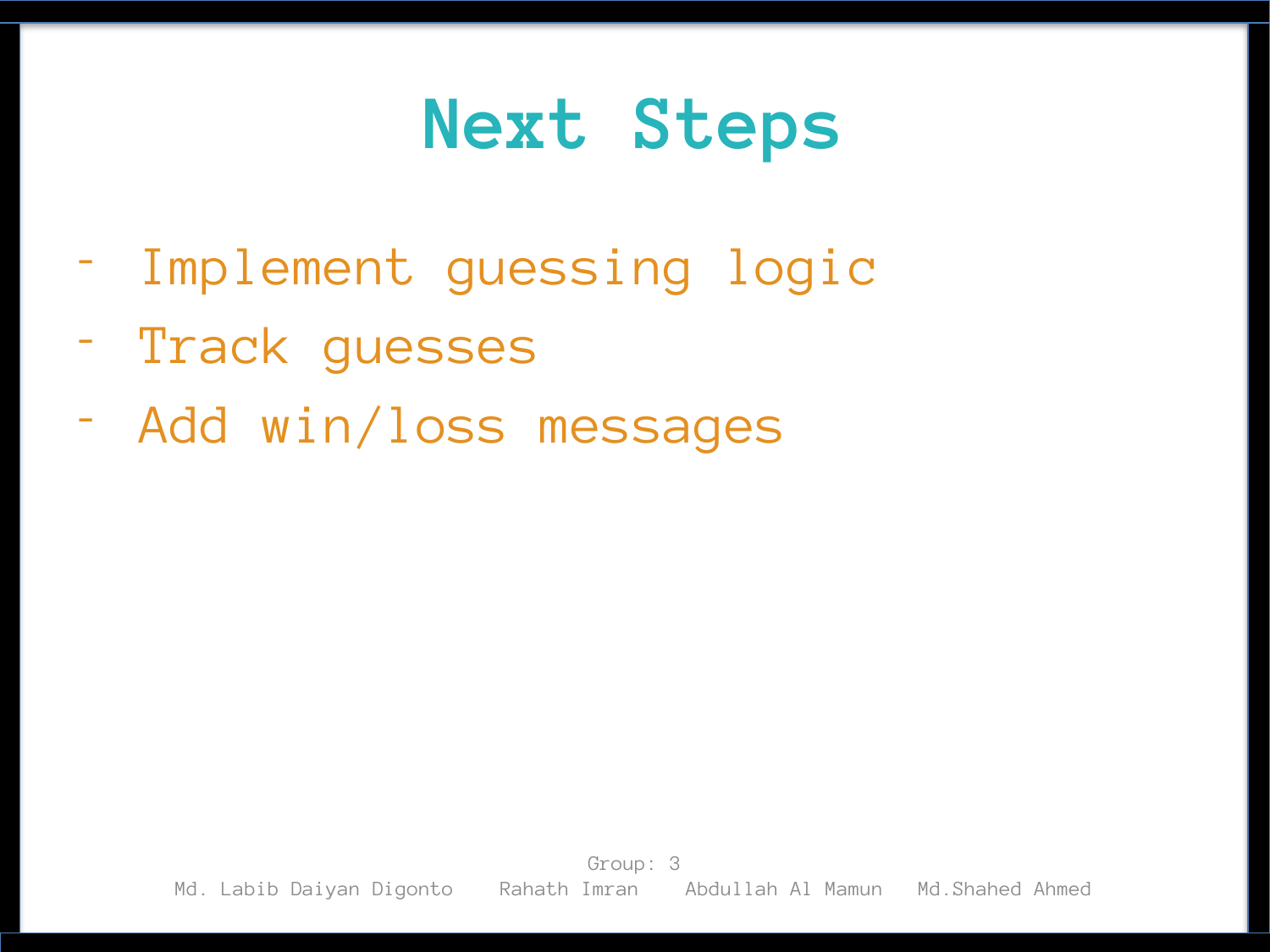

# Next Steps
Implement guessing logic
Track guesses
Add win/loss messages
Group: 3
Md. Labib Daiyan Digonto    Rahath Imran    Abdullah Al Mamun   Md.Shahed Ahmed